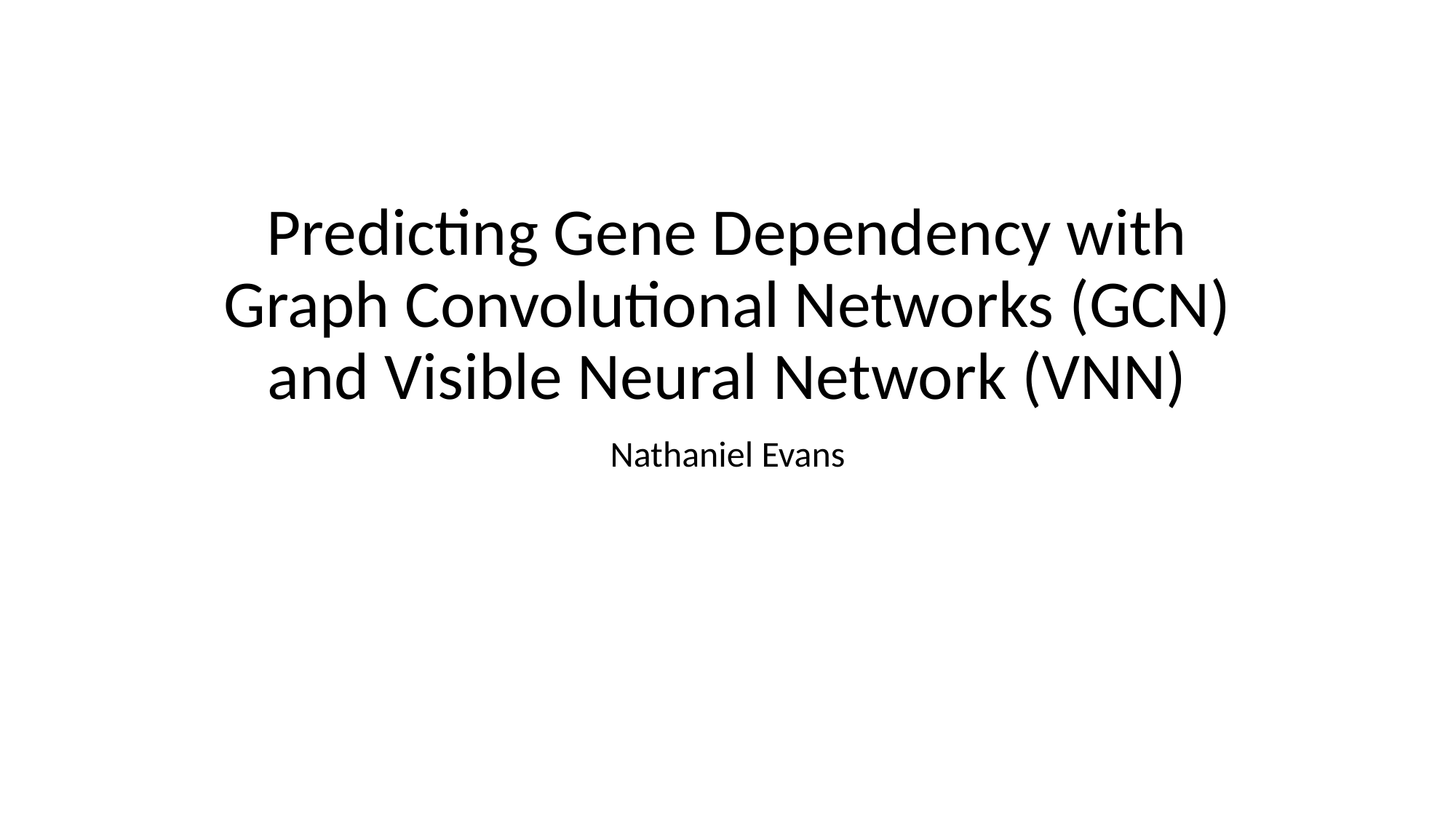

# Predicting Gene Dependency with Graph Convolutional Networks (GCN) and Visible Neural Network (VNN)
Nathaniel Evans